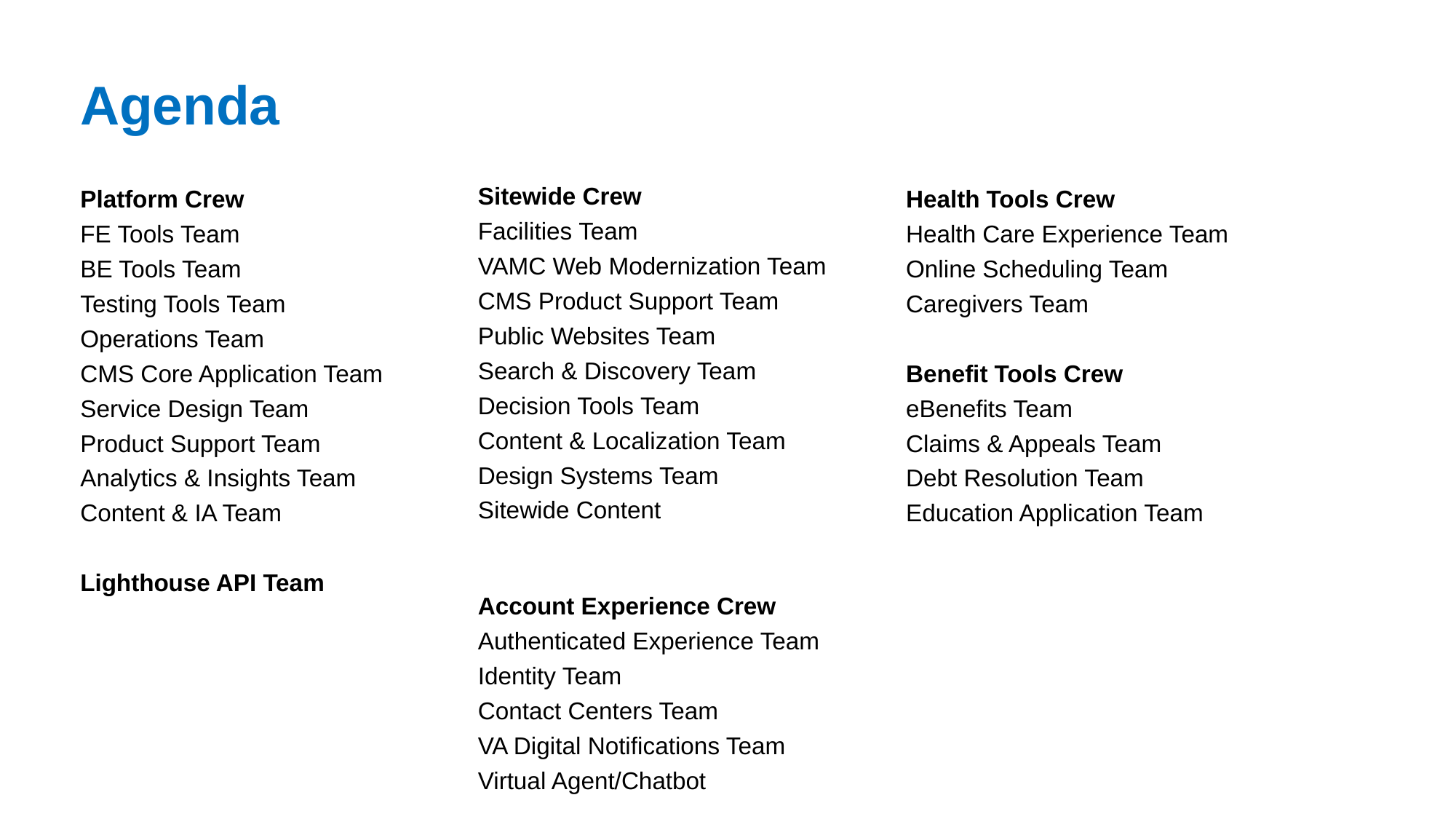

# Agenda
Sitewide Crew
Facilities Team
VAMC Web Modernization Team
CMS Product Support Team
Public Websites Team
Search & Discovery Team
Decision Tools Team
Content & Localization Team
Design Systems Team
Sitewide Content

Account Experience Crew
Authenticated Experience Team
Identity Team
Contact Centers Team
VA Digital Notifications Team
Virtual Agent/Chatbot
Platform Crew
FE Tools Team
BE Tools Team
Testing Tools Team
Operations Team
CMS Core Application Team
Service Design Team
Product Support Team
Analytics & Insights Team
Content & IA Team

Lighthouse API Team
Health Tools Crew
Health Care Experience Team
Online Scheduling Team
Caregivers Team

Benefit Tools Crew
eBenefits Team
Claims & Appeals Team
Debt Resolution Team
Education Application Team